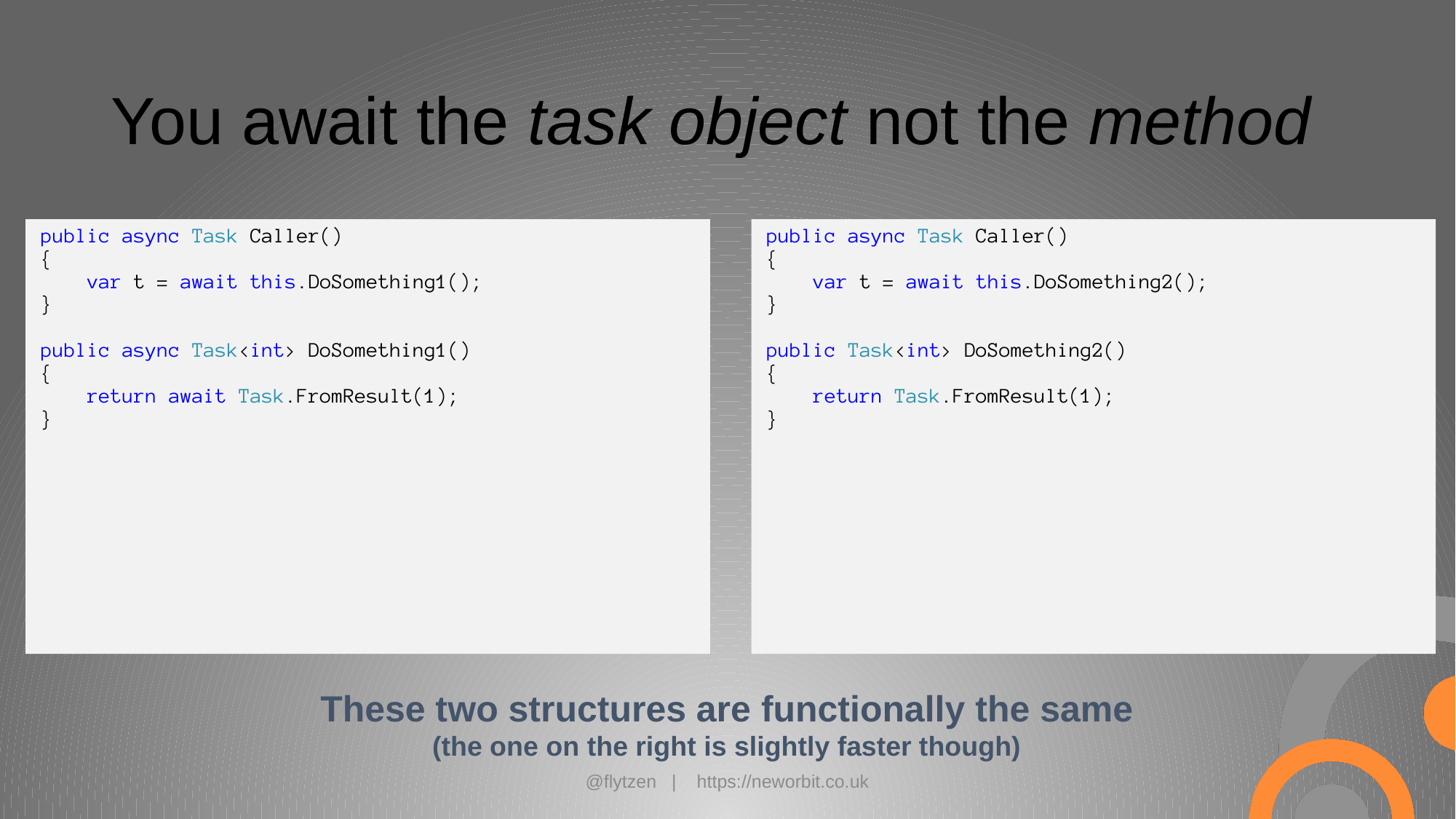

# You await the task object not the method
public async Task Caller()
{
    var t = await this.DoSomething1();
}

public async Task<int> DoSomething1()
{
    return await Task.FromResult(1);
}
public async Task Caller()
{
    var t = await this.DoSomething2();
}

public Task<int> DoSomething2()
{
    return Task.FromResult(1);
}
These two structures are functionally the same
(the one on the right is slightly faster though)
@flytzen   |    https://neworbit.co.uk